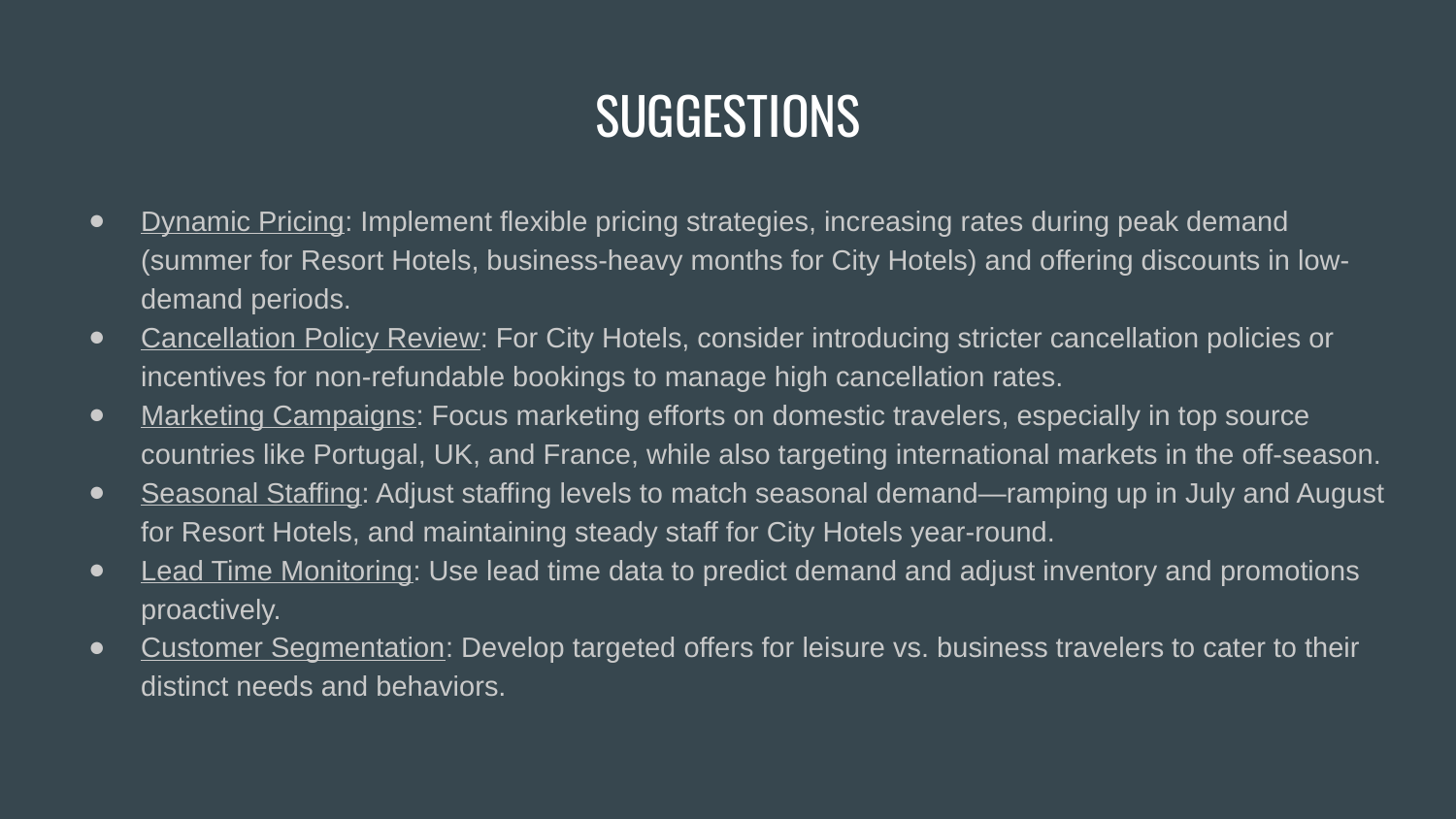

# SUGGESTIONS
Dynamic Pricing: Implement flexible pricing strategies, increasing rates during peak demand (summer for Resort Hotels, business-heavy months for City Hotels) and offering discounts in low-demand periods.
Cancellation Policy Review: For City Hotels, consider introducing stricter cancellation policies or incentives for non-refundable bookings to manage high cancellation rates.
Marketing Campaigns: Focus marketing efforts on domestic travelers, especially in top source countries like Portugal, UK, and France, while also targeting international markets in the off-season.
Seasonal Staffing: Adjust staffing levels to match seasonal demand—ramping up in July and August for Resort Hotels, and maintaining steady staff for City Hotels year-round.
Lead Time Monitoring: Use lead time data to predict demand and adjust inventory and promotions proactively.
Customer Segmentation: Develop targeted offers for leisure vs. business travelers to cater to their distinct needs and behaviors.